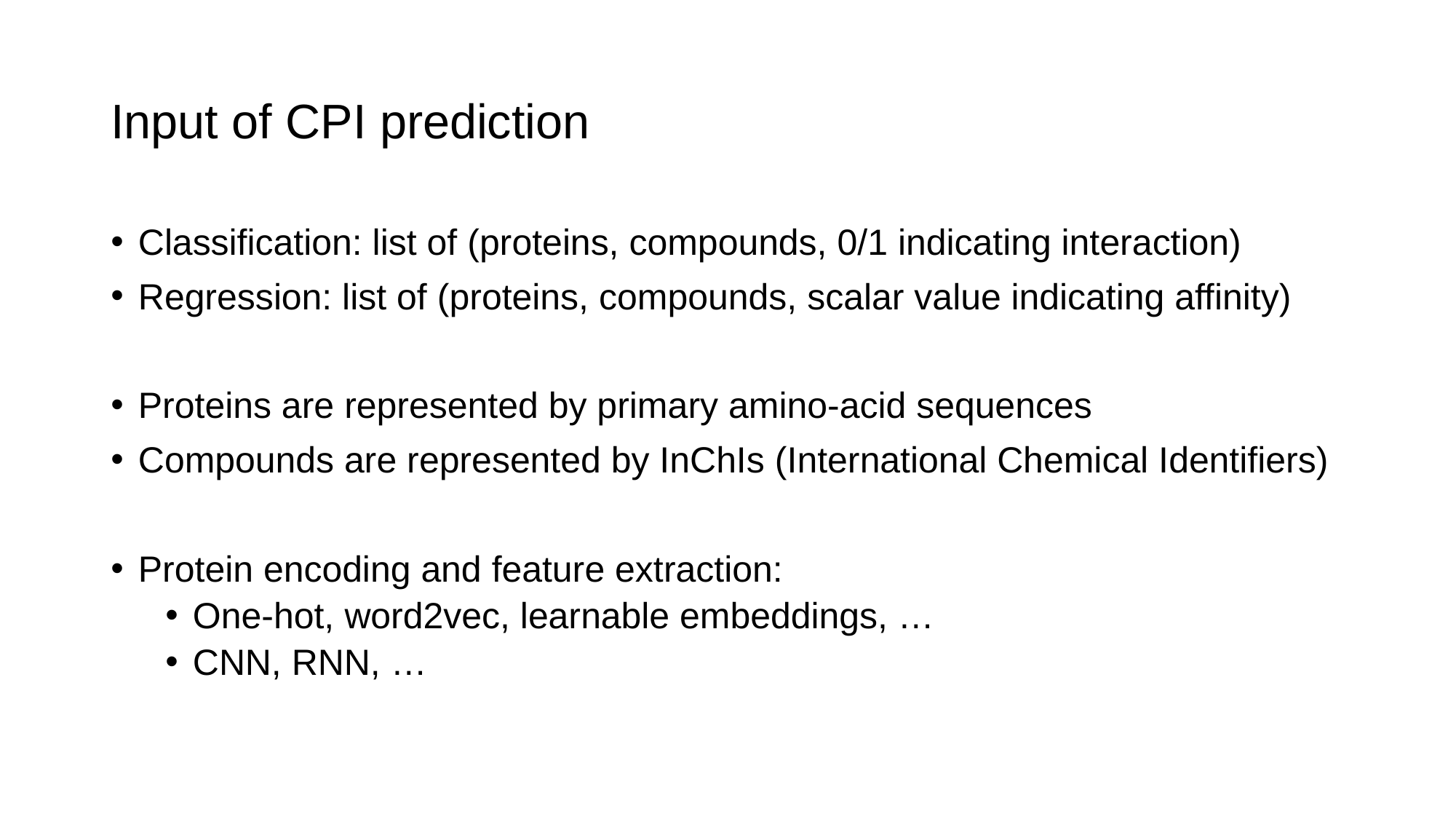

# Input of CPI prediction
Classification: list of (proteins, compounds, 0/1 indicating interaction)
Regression: list of (proteins, compounds, scalar value indicating affinity)

Proteins are represented by primary amino-acid sequences
Compounds are represented by InChIs (International Chemical Identifiers)

Protein encoding and feature extraction:
One-hot, word2vec, learnable embeddings, …
CNN, RNN, …